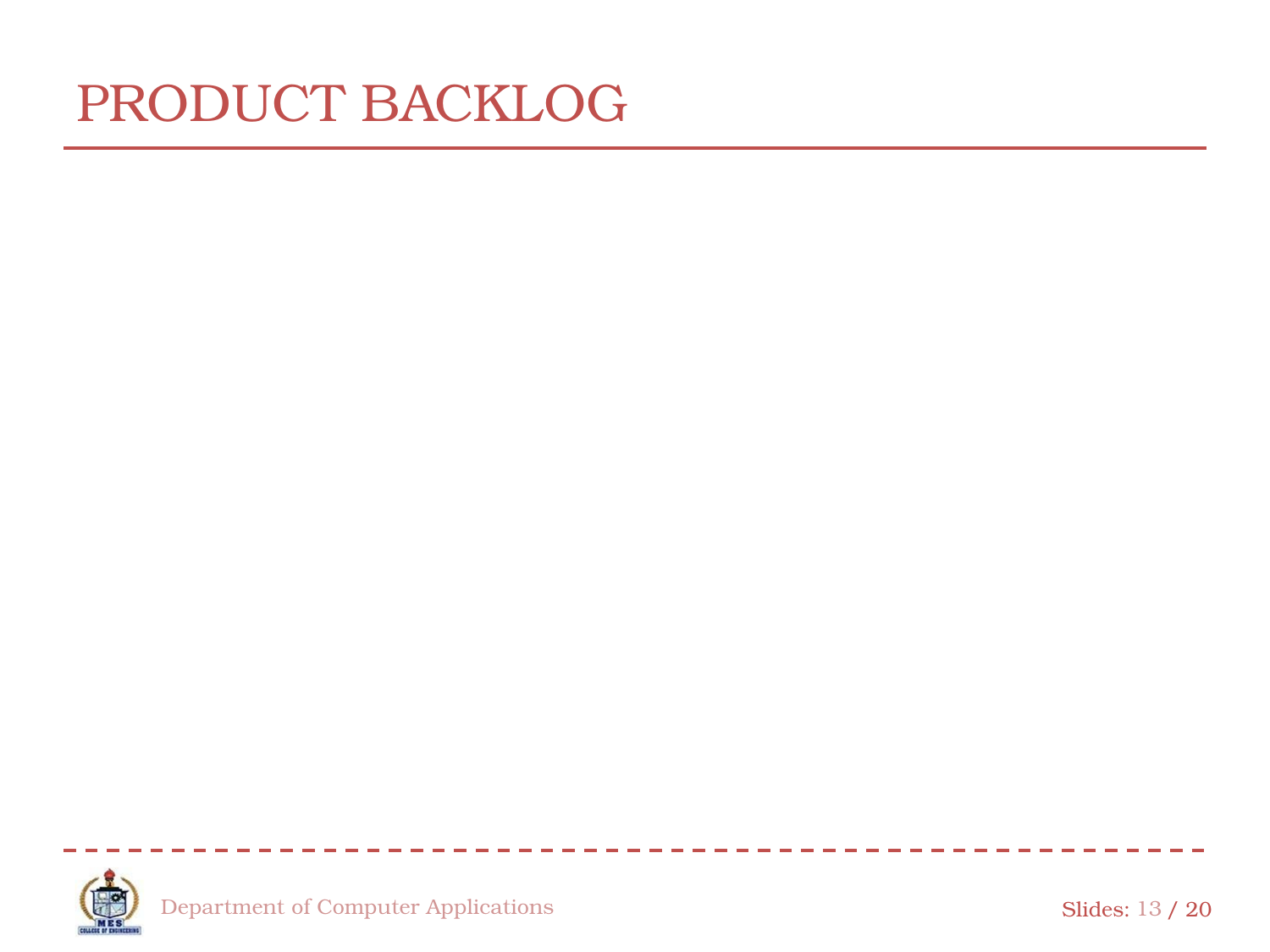

# PRODUCT BACKLOG

Department of Computer Applications
13